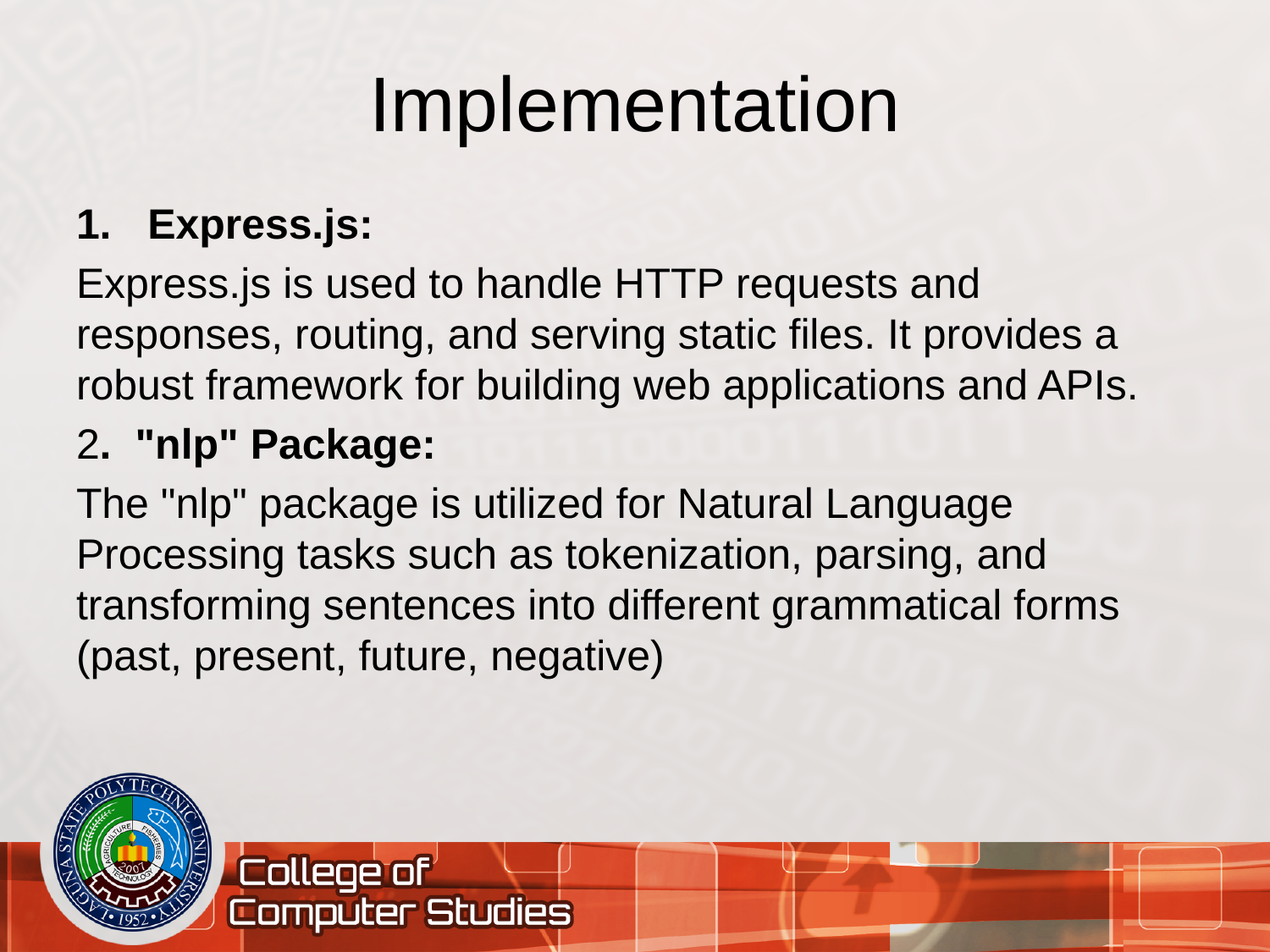

# Implementation
Express.js:
Express.js is used to handle HTTP requests and responses, routing, and serving static files. It provides a robust framework for building web applications and APIs.
2.  "nlp" Package:
The "nlp" package is utilized for Natural Language Processing tasks such as tokenization, parsing, and transforming sentences into different grammatical forms (past, present, future, negative)